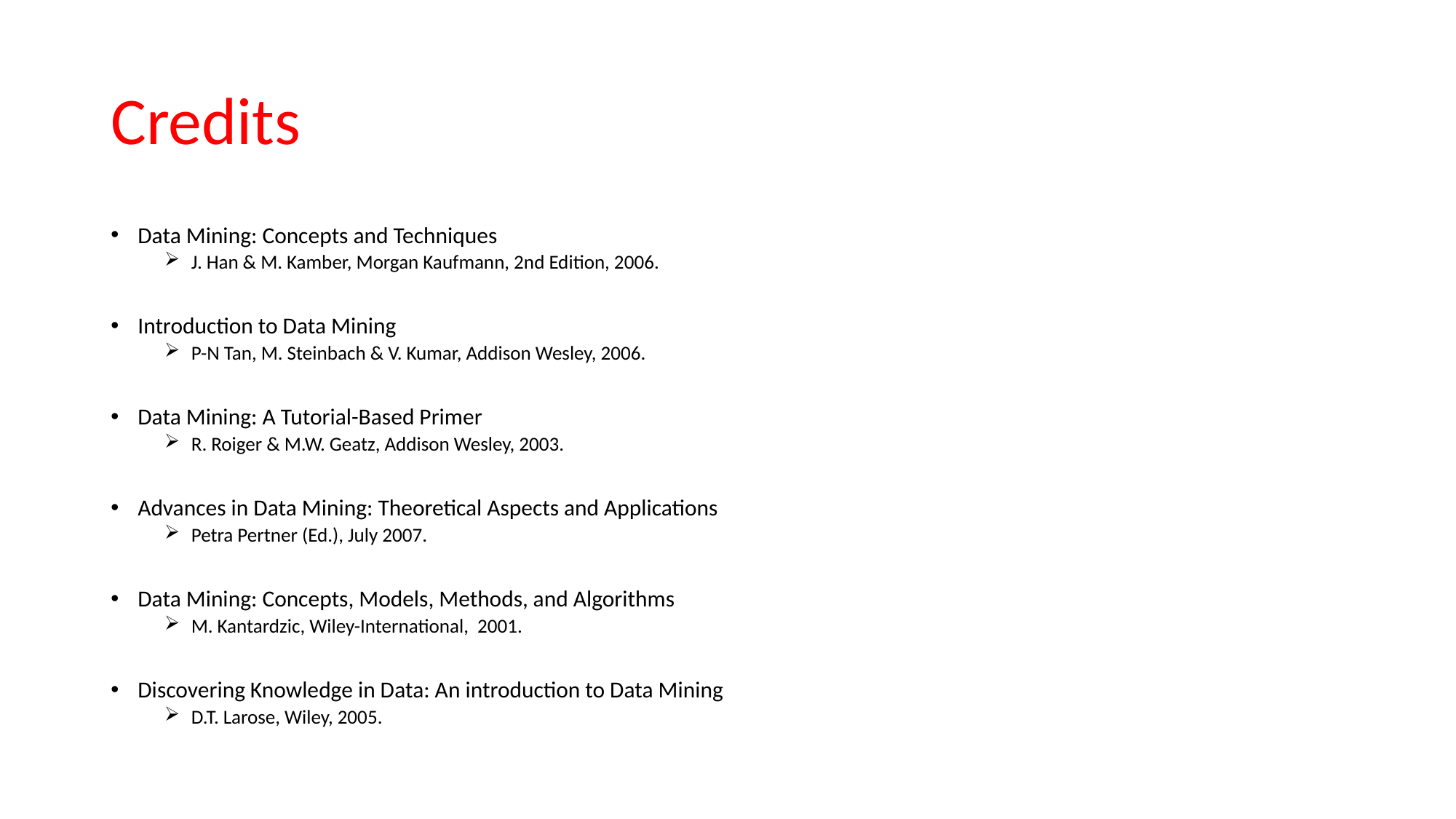

# Credits
Data Mining: Concepts and Techniques
J. Han & M. Kamber, Morgan Kaufmann, 2nd Edition, 2006.

Introduction to Data Mining
P-N Tan, M. Steinbach & V. Kumar, Addison Wesley, 2006.

Data Mining: A Tutorial-Based Primer
R. Roiger & M.W. Geatz, Addison Wesley, 2003.

Advances in Data Mining: Theoretical Aspects and Applications
Petra Pertner (Ed.), July 2007.

Data Mining: Concepts, Models, Methods, and Algorithms
M. Kantardzic, Wiley-International,  2001.

Discovering Knowledge in Data: An introduction to Data Mining
D.T. Larose, Wiley, 2005.